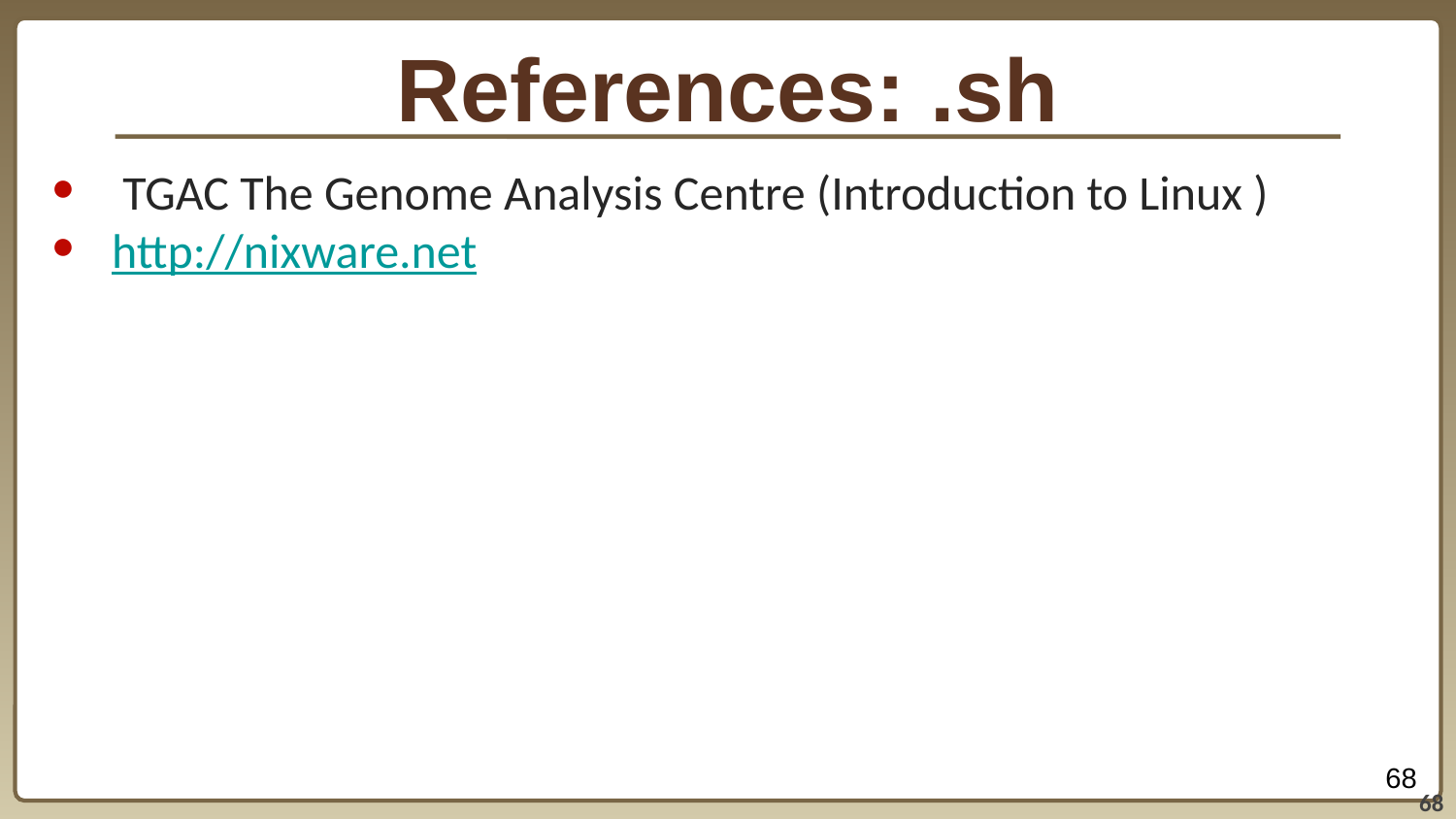

# References: .sh
 TGAC The Genome Analysis Centre (Introduction to Linux )
http://nixware.net

68